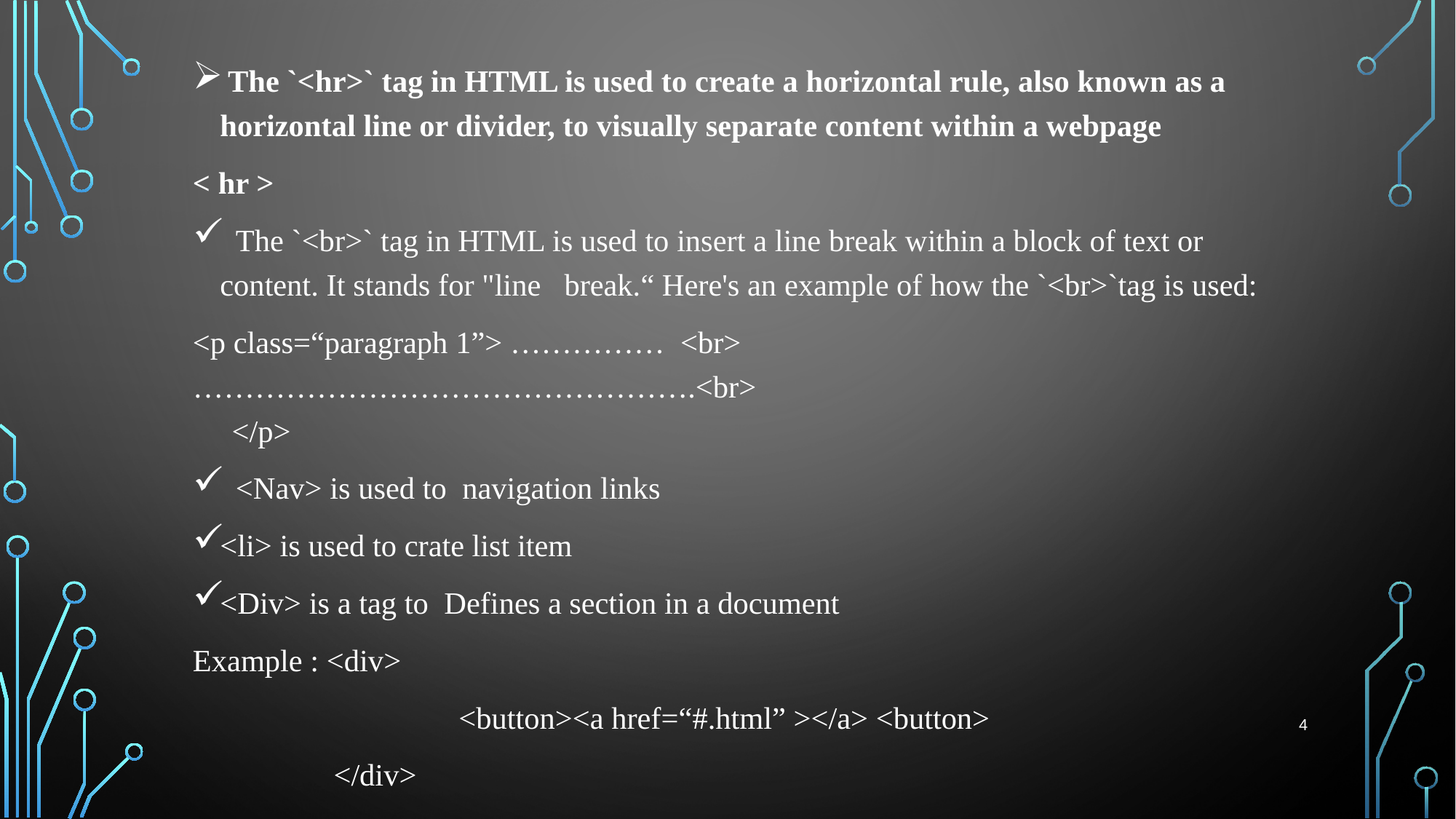

The `<hr>` tag in HTML is used to create a horizontal rule, also known as a horizontal line or divider, to visually separate content within a webpage
< hr >
  The `<br>` tag in HTML is used to insert a line break within a block of text or content. It stands for "line   break.“ Here's an example of how the `<br>`tag is used:
<p class=“paragraph 1”> ……………  <br>                                                   ………………………………………….<br>                                                                      </p>
  <Nav> is used to  navigation links
<li> is used to crate list item
<Div> is a tag to  Defines a section in a document
Example : <div>
                                  <button><a href=“#.html” ></a> <button>
                  </div>

4